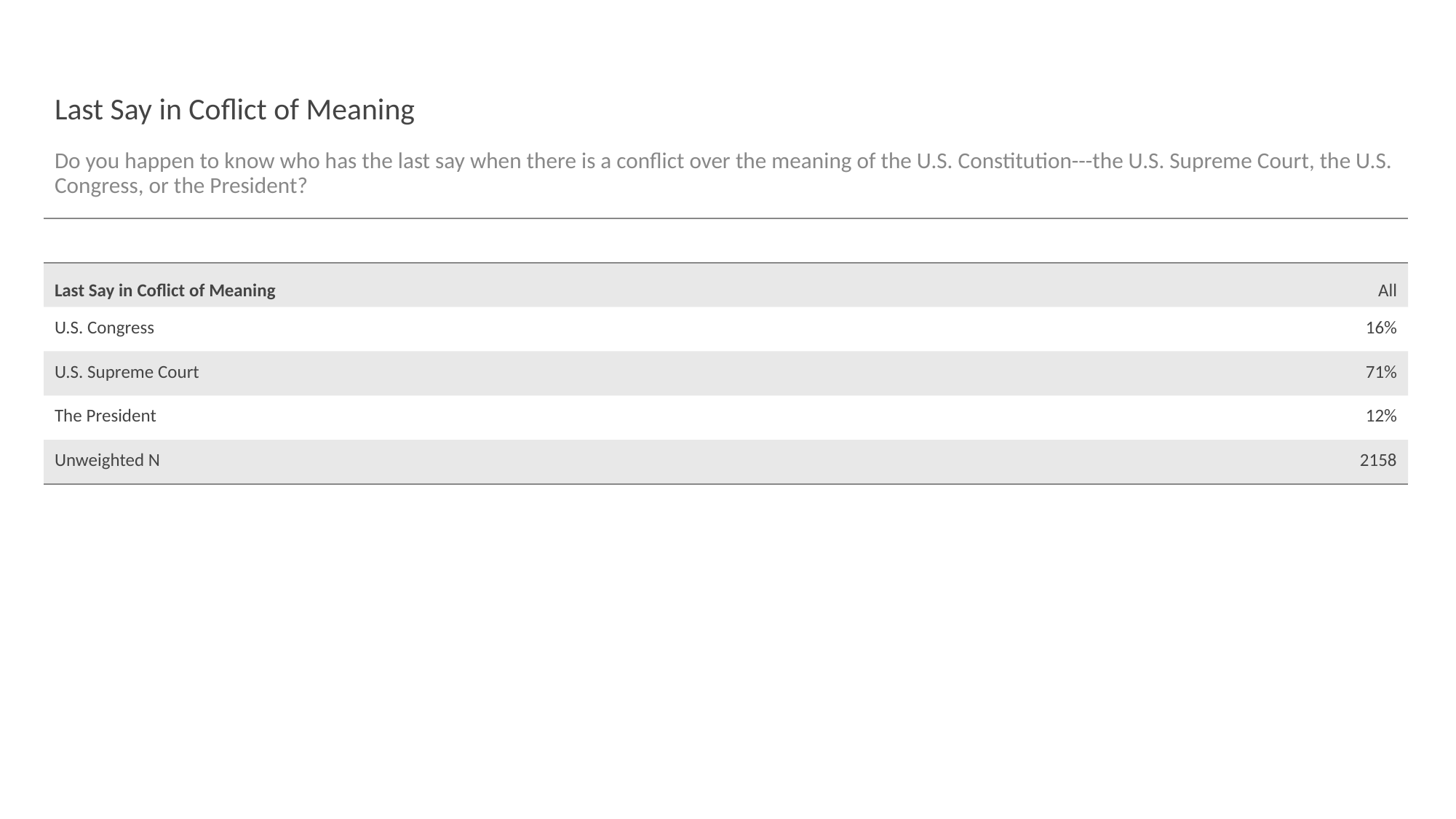

# Last Say in Coflict of Meaning
Do you happen to know who has the last say when there is a conflict over the meaning of the U.S. Constitution---the U.S. Supreme Court, the U.S. Congress, or the President?
|  |  |
| --- | --- |
| Last Say in Coflict of Meaning | All |
| U.S. Congress | 16% |
| U.S. Supreme Court | 71% |
| The President | 12% |
| Unweighted N | 2158 |